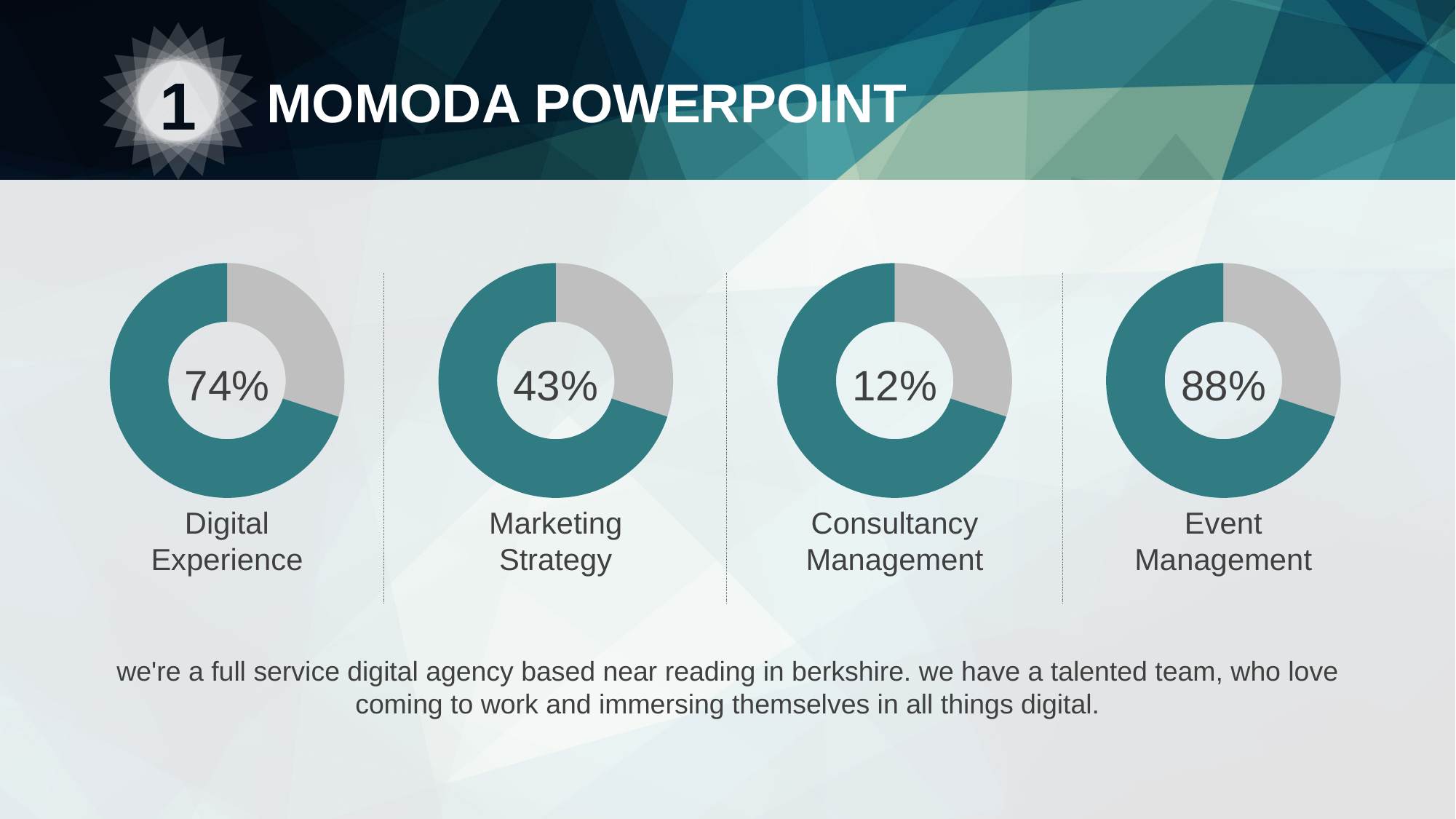

1
MOMODA POWERPOINT

### Chart

| Category | Sales |
|---|---|
| 1st Qtr | 1.5 |
| 2nd Qtr | 3.5 |

### Chart

| Category | Sales |
|---|---|
| 1st Qtr | 1.5 |
| 2nd Qtr | 3.5 |

### Chart

| Category | Sales |
|---|---|
| 1st Qtr | 1.5 |
| 2nd Qtr | 3.5 |

### Chart

| Category | Sales |
|---|---|
| 1st Qtr | 1.5 |
| 2nd Qtr | 3.5 |
74%
43%
12%
88%
Digital Experience
Marketing Strategy
Consultancy
Management
Event Management
we're a full service digital agency based near reading in berkshire. we have a talented team, who love coming to work and immersing themselves in all things digital.